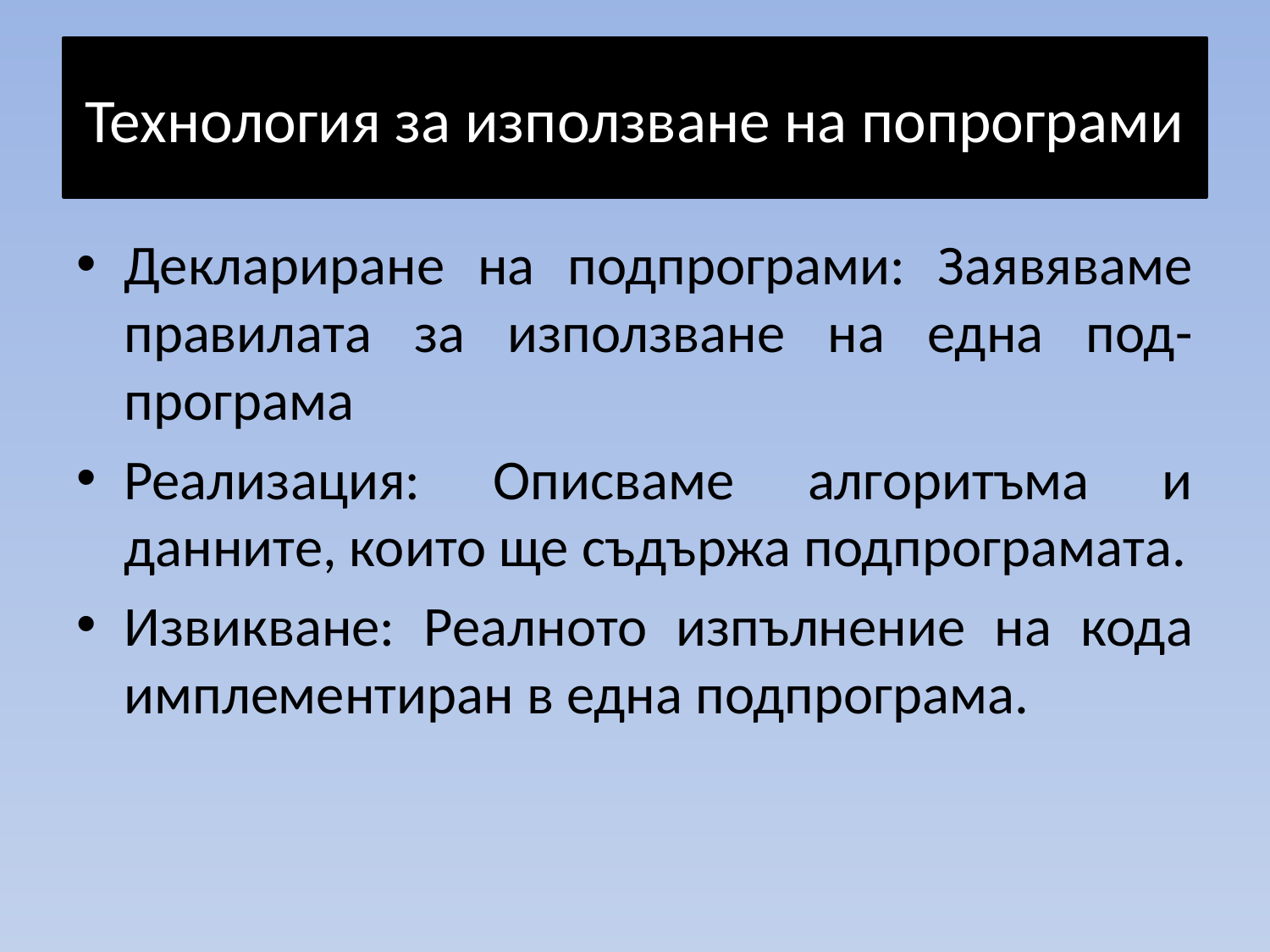

# Технология за използване на попрограми
Деклариране на подпрограми: Заявяваме правилата за използване на една под-програма
Реализация: Описваме алгоритъма и данните, които ще съдържа подпрограмата.
Извикване: Реалното изпълнение на кода имплементиран в една подпрограма.